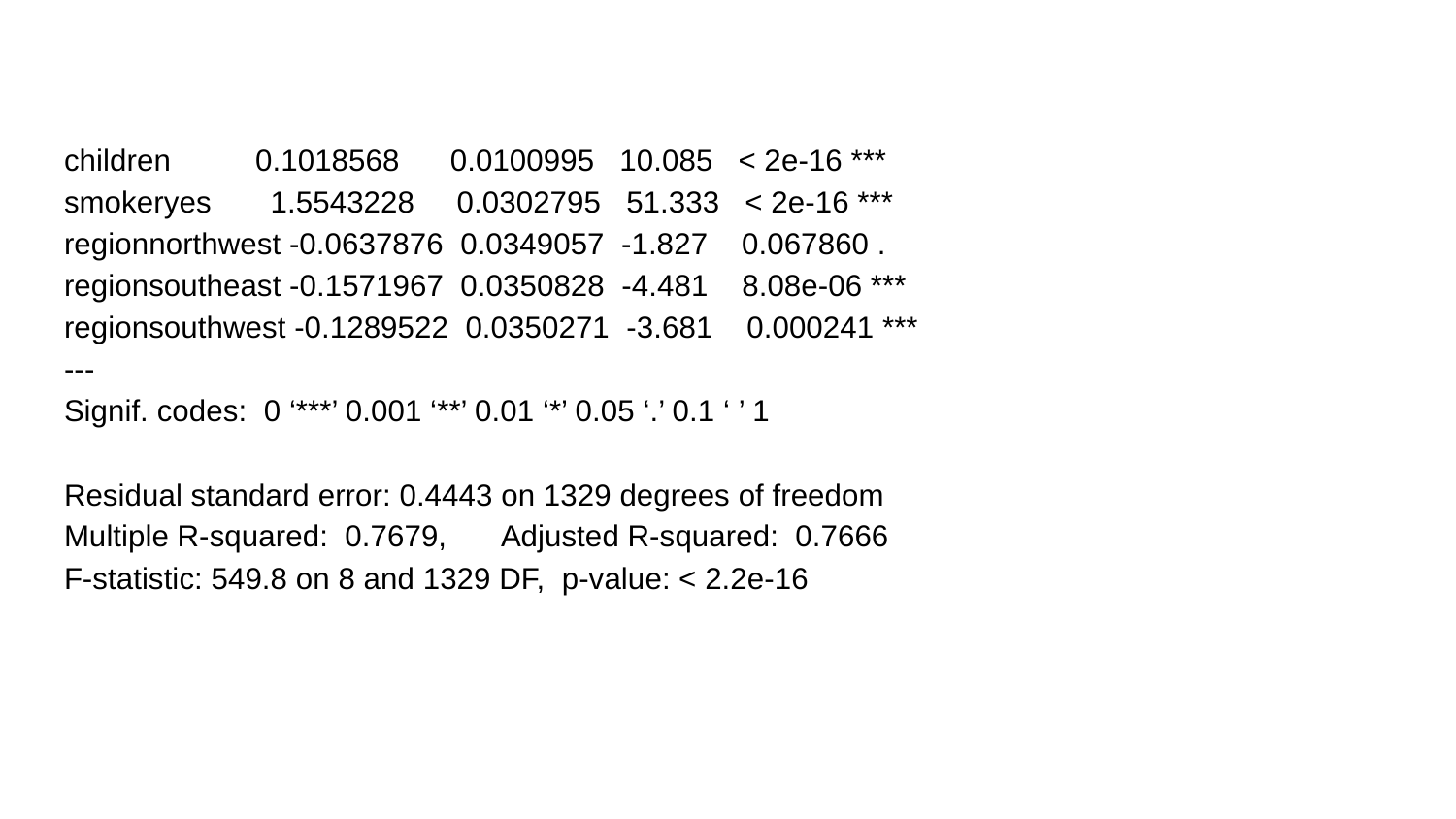

children          0.1018568      0.0100995   10.085   < 2e-16 ***
smokeryes       1.5543228     0.0302795   51.333   < 2e-16 ***
regionnorthwest -0.0637876  0.0349057  -1.827    0.067860 .
regionsoutheast -0.1571967  0.0350828  -4.481    8.08e-06 ***
regionsouthwest -0.1289522  0.0350271  -3.681    0.000241 ***
---
Signif. codes:  0 ‘***’ 0.001 ‘**’ 0.01 ‘*’ 0.05 ‘.’ 0.1 ‘ ’ 1

Residual standard error: 0.4443 on 1329 degrees of freedom
Multiple R-squared:  0.7679,	Adjusted R-squared:  0.7666
F-statistic: 549.8 on 8 and 1329 DF,  p-value: < 2.2e-16